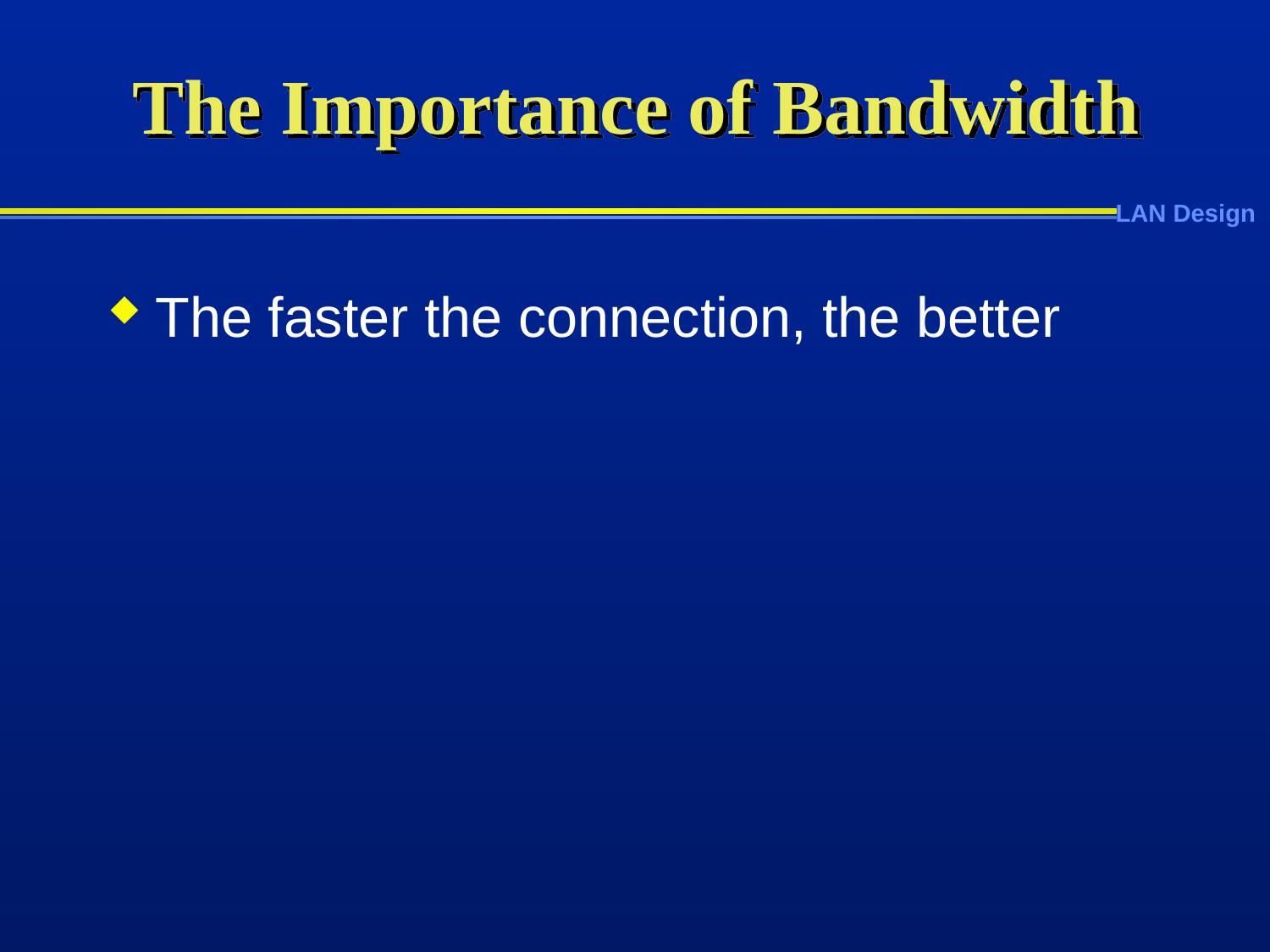

# The Importance of Bandwidth
The faster the connection, the better